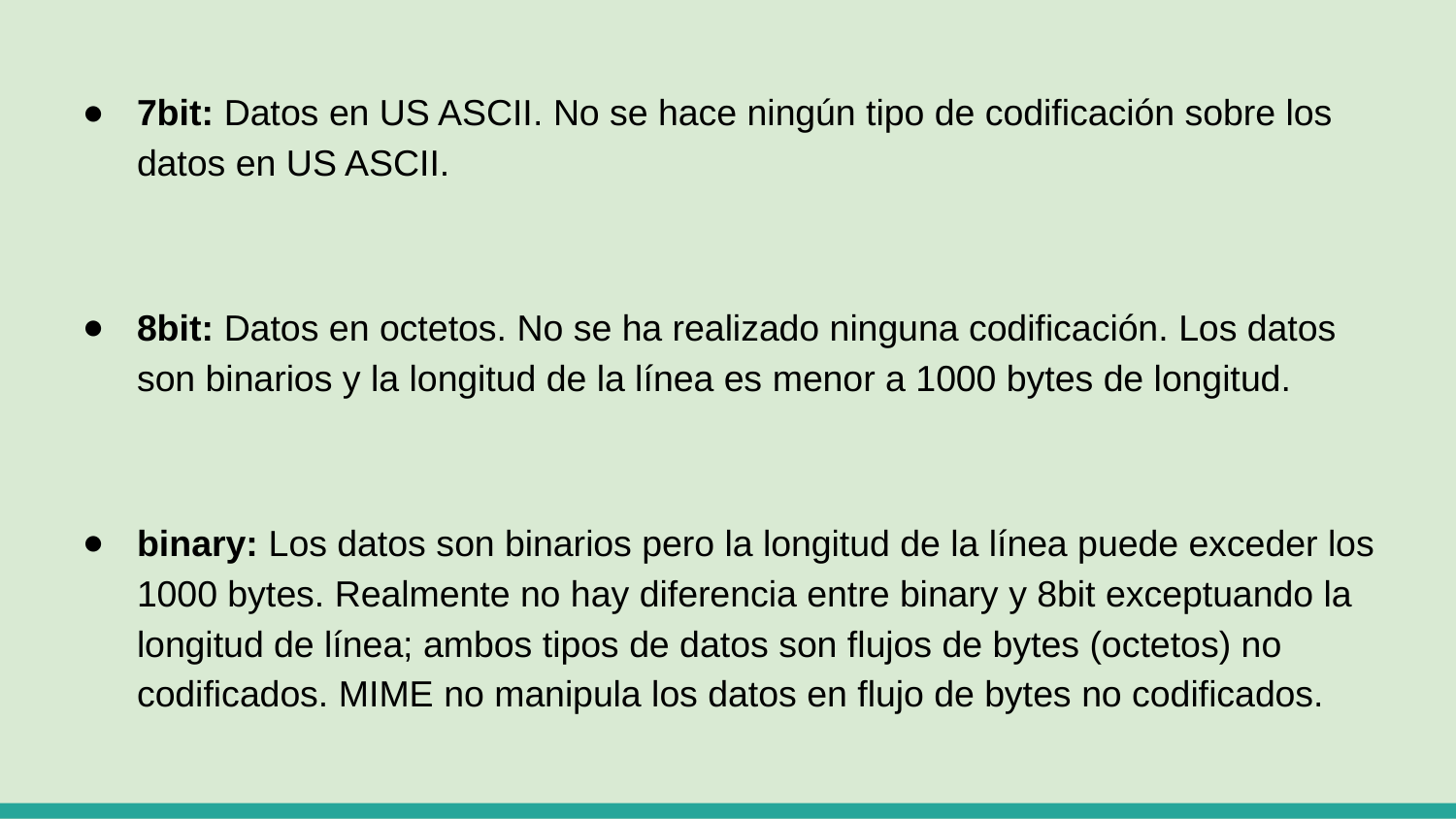

7bit: Datos en US ASCII. No se hace ningún tipo de codificación sobre los datos en US ASCII.

8bit: Datos en octetos. No se ha realizado ninguna codificación. Los datos son binarios y la longitud de la línea es menor a 1000 bytes de longitud.

binary: Los datos son binarios pero la longitud de la línea puede exceder los 1000 bytes. Realmente no hay diferencia entre binary y 8bit exceptuando la longitud de línea; ambos tipos de datos son flujos de bytes (octetos) no codificados. MIME no manipula los datos en flujo de bytes no codificados.